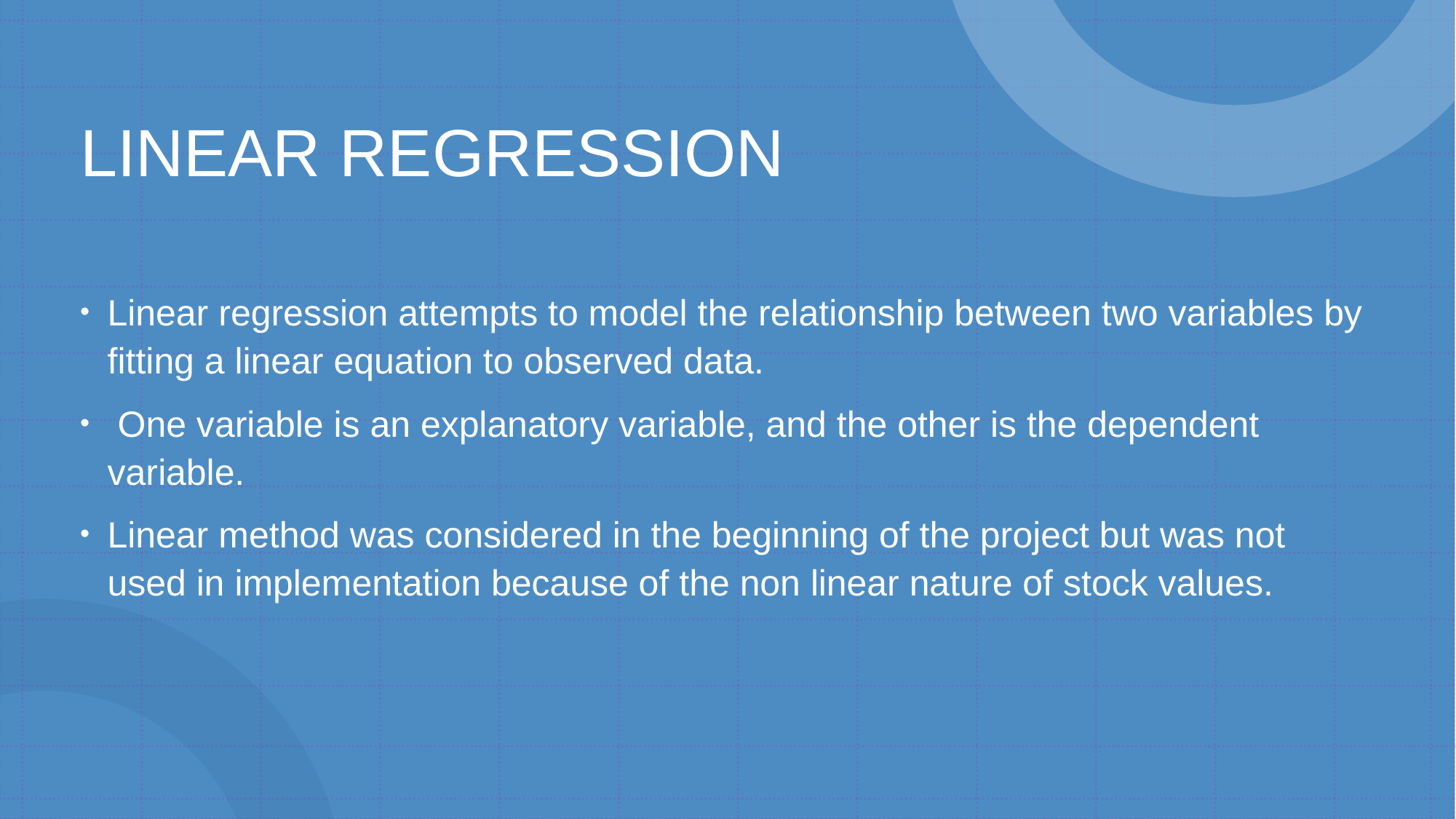

LINEAR REGRESSION
Linear regression attempts to model the relationship between two variables by fitting a linear equation to observed data.
 One variable is an explanatory variable, and the other is the dependent variable.
Linear method was considered in the beginning of the project but was not used in implementation because of the non linear nature of stock values.